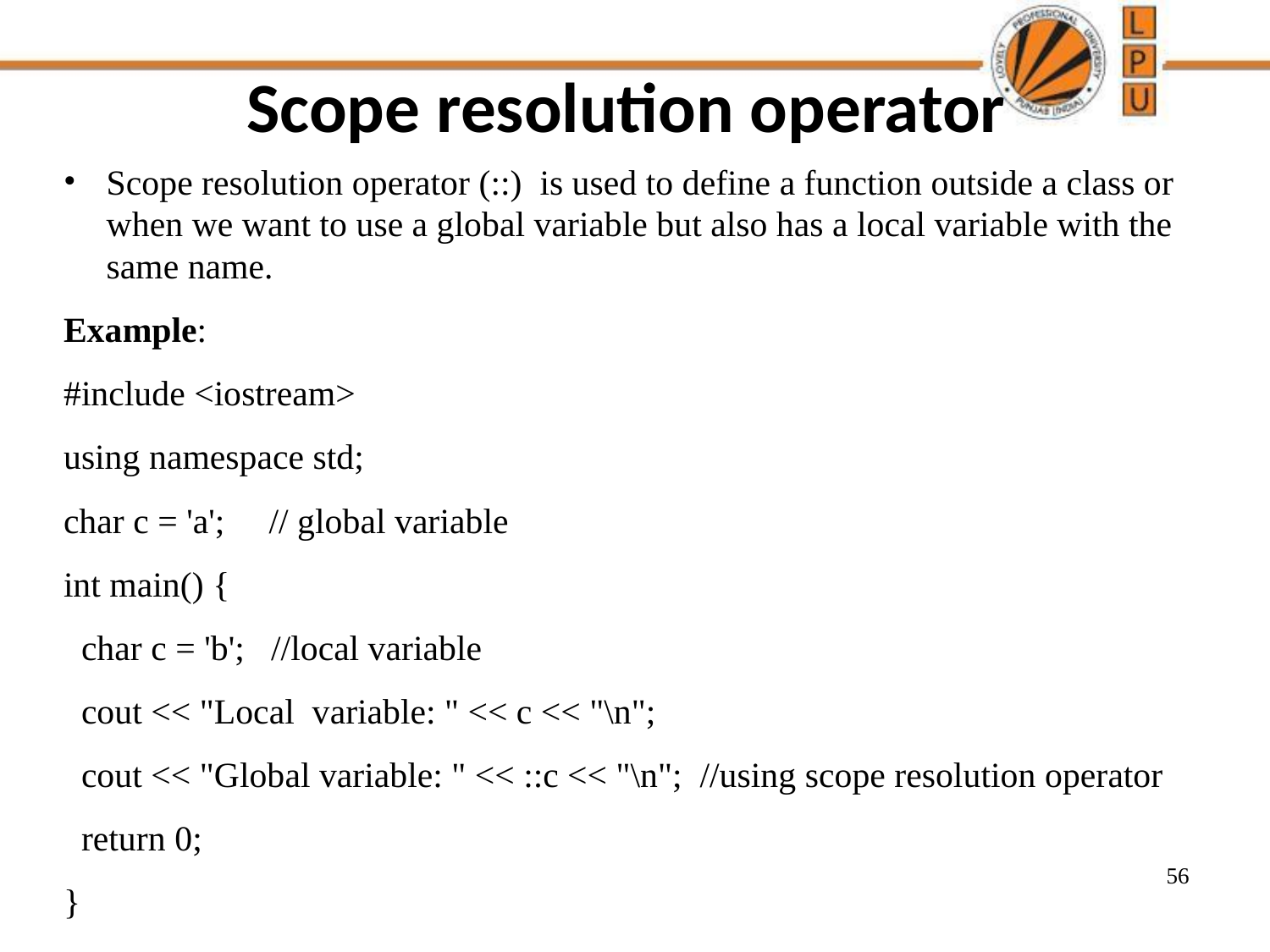

# Scope resolution operator
Scope resolution operator (::)  is used to define a function outside a class or when we want to use a global variable but also has a local variable with the same name.
Example:
#include <iostream>
using namespace std;
char c = 'a';     // global variable
int main() {
  char c = 'b';   //local variable
  cout << "Local  variable: " << c << "\n";
  cout << "Global variable: " << ::c << "\n";  //using scope resolution operator
  return 0;
}

56